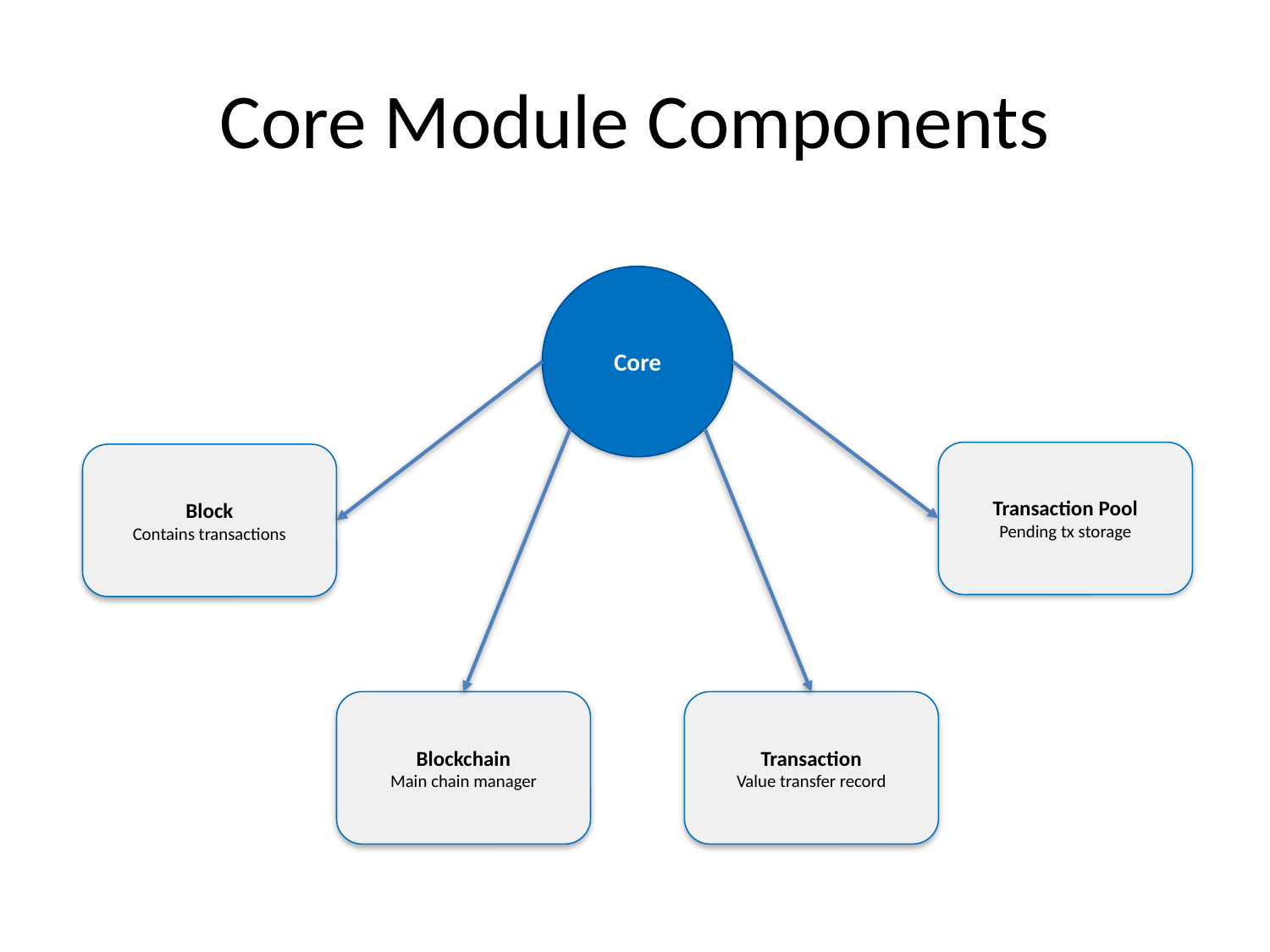

# Core Module Components
Core
Transaction Pool
Pending tx storage
Block
Contains transactions
Blockchain
Main chain manager
Transaction
Value transfer record